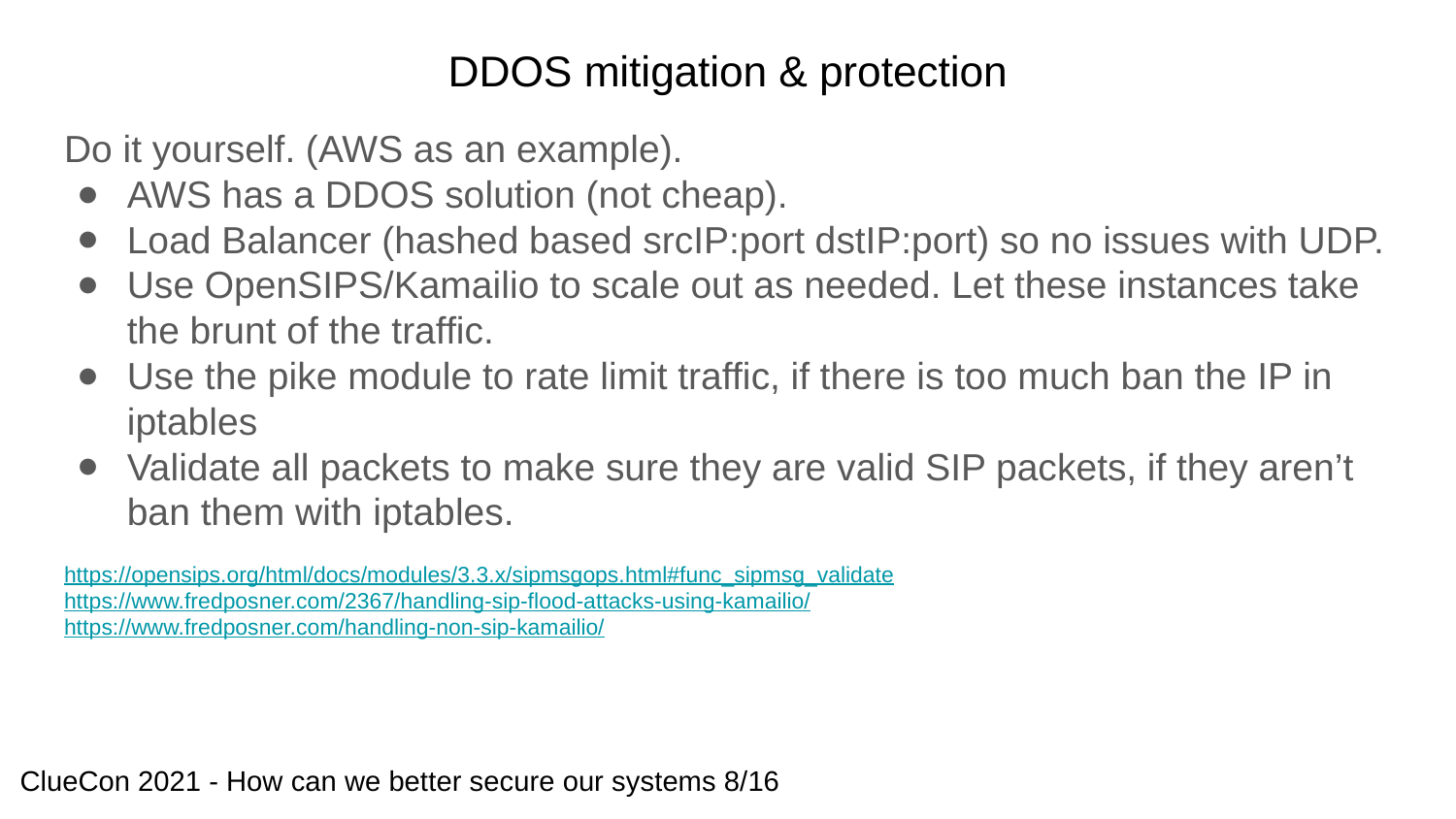

# DDOS mitigation & protection
Do it yourself. (AWS as an example).
AWS has a DDOS solution (not cheap).
Load Balancer (hashed based srcIP:port dstIP:port) so no issues with UDP.
Use OpenSIPS/Kamailio to scale out as needed. Let these instances take the brunt of the traffic.
Use the pike module to rate limit traffic, if there is too much ban the IP in iptables
Validate all packets to make sure they are valid SIP packets, if they aren’t ban them with iptables.

https://opensips.org/html/docs/modules/3.3.x/sipmsgops.html#func_sipmsg_validate
https://www.fredposner.com/2367/handling-sip-flood-attacks-using-kamailio/
https://www.fredposner.com/handling-non-sip-kamailio/
ClueCon 2021 - How can we better secure our systems 8/16